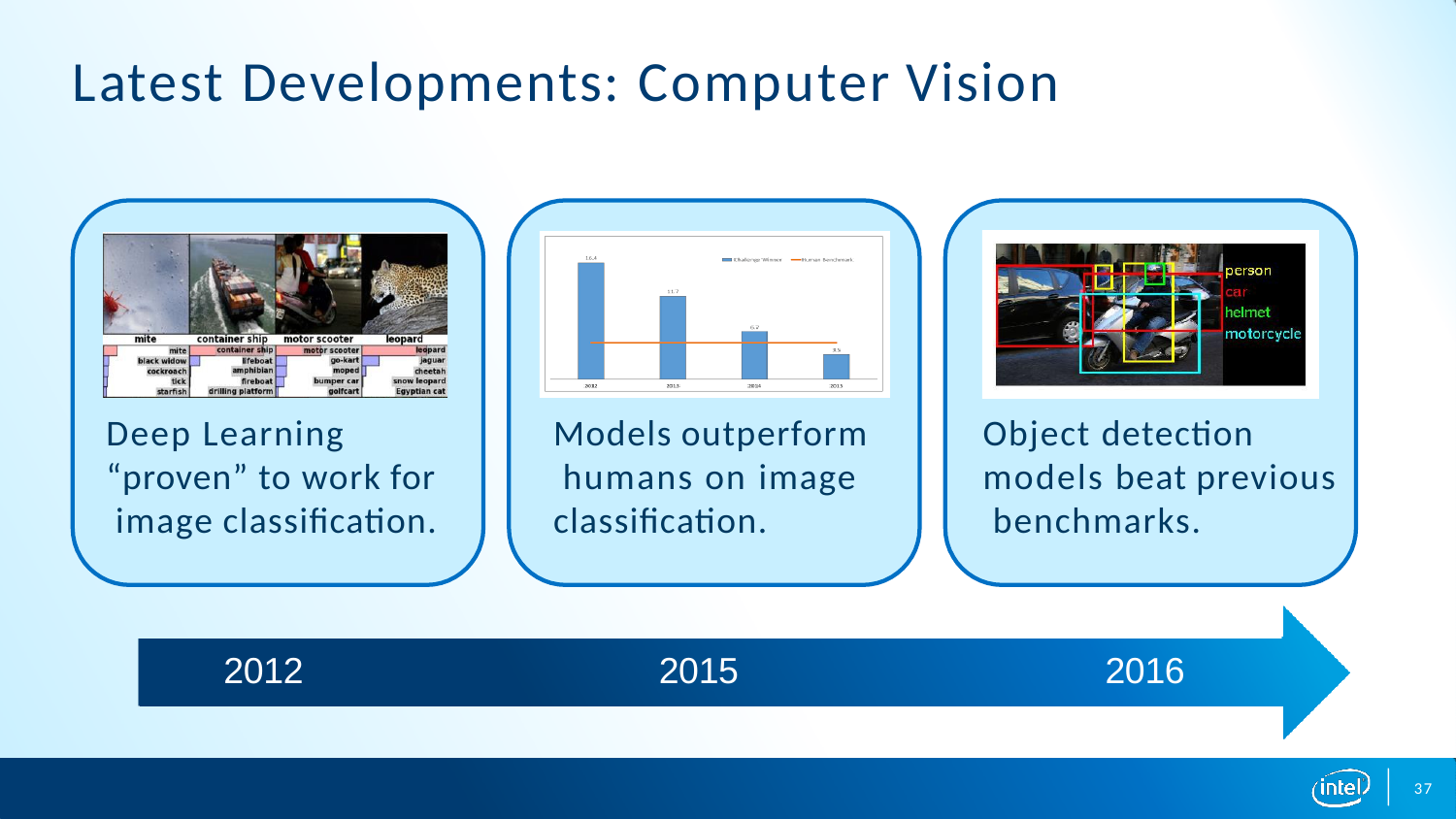

# Latest Developments: Computer Vision

Deep Learning  “proven” to work for  image classification.
Models outperform  humans on image  classification.
Object detection  models beat previous  benchmarks.
2015
2016
2012

37